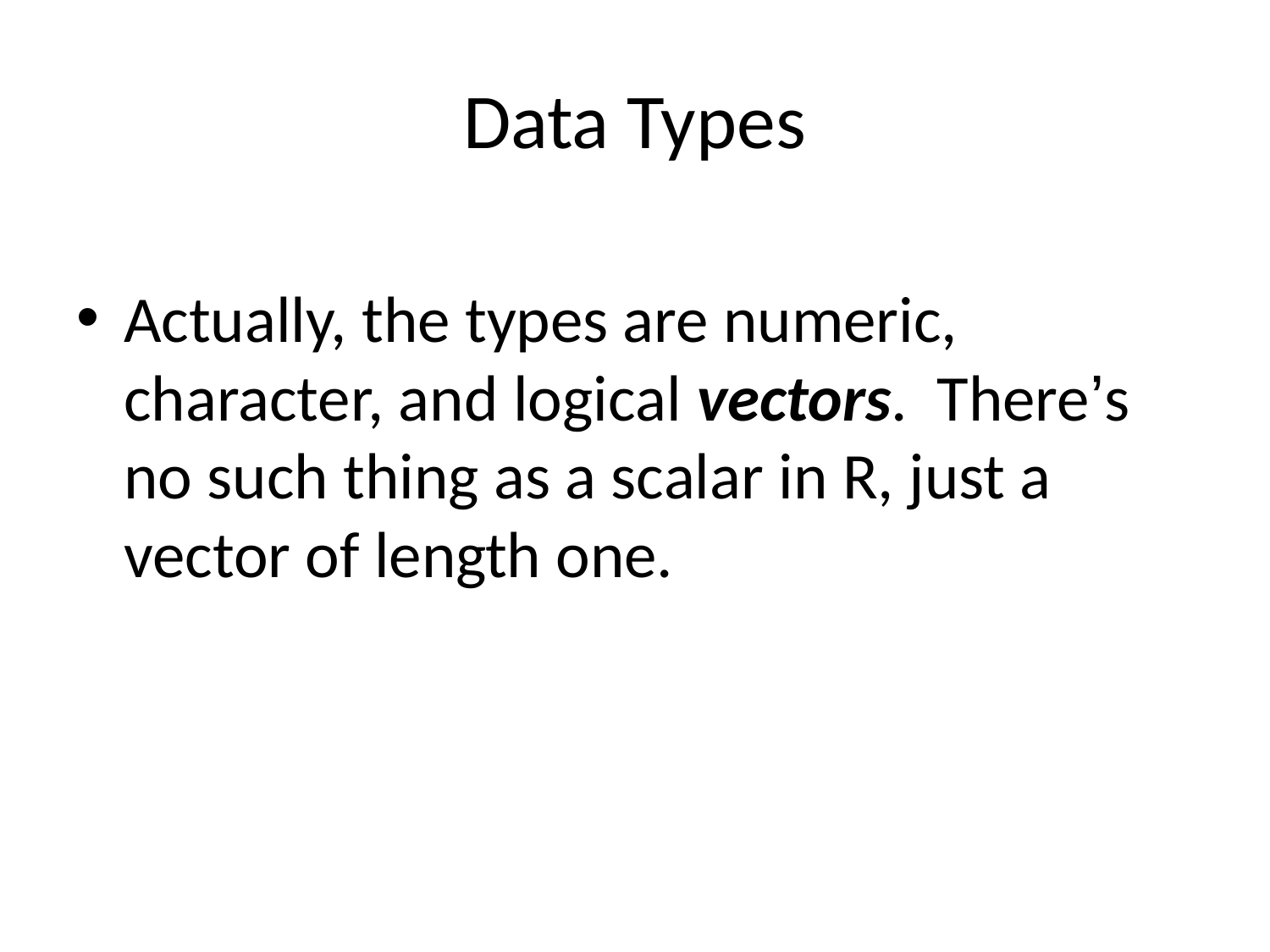

# Data Types

Actually, the types are numeric, character, and logical vectors.  There’s no such thing as a scalar in R, just a vector of length one.